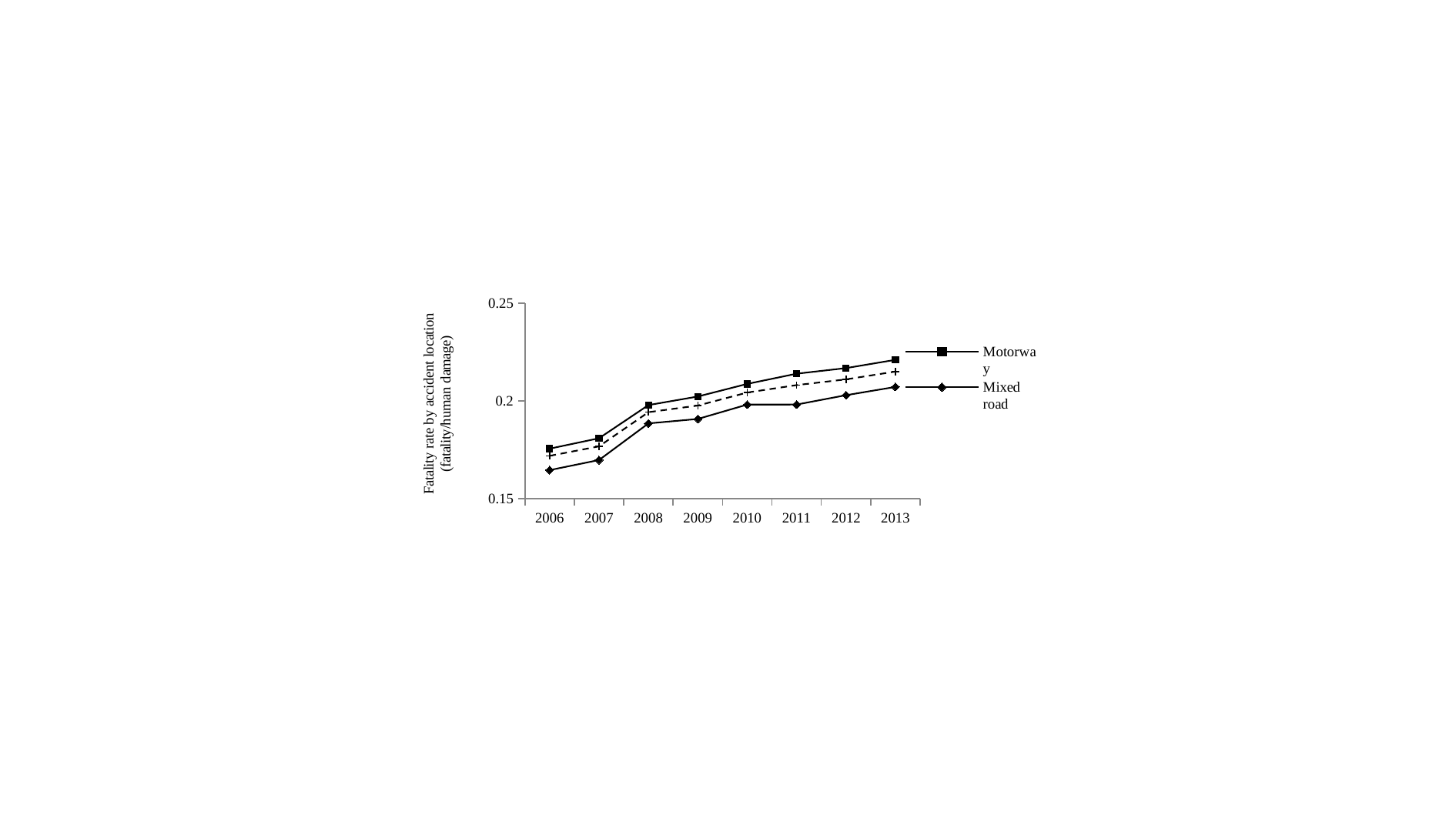

### Chart

| Category | Motorway | Mixed road | Average |
|---|---|---|---|
| 2006 | 0.17551701427003294 | 0.1645288769693936 | 0.17183256049820014 |
| 2007 | 0.18083418679840152 | 0.1696970690177891 | 0.1766946337409731 |
| 2008 | 0.19783859949817273 | 0.18845685671024376 | 0.19419507773458455 |
| 2009 | 0.20225500216384446 | 0.1907226041201399 | 0.19761493682994832 |
| 2010 | 0.20869598929962976 | 0.1980960072439827 | 0.20427497651111806 |
| 2011 | 0.21392183149427657 | 0.1981350448483573 | 0.2080898441669335 |
| 2012 | 0.21677840718316418 | 0.20290961530304957 | 0.21101630534179316 |
| 2013 | 0.22102220695970695 | 0.20715389324548875 | 0.21500901701663466 |